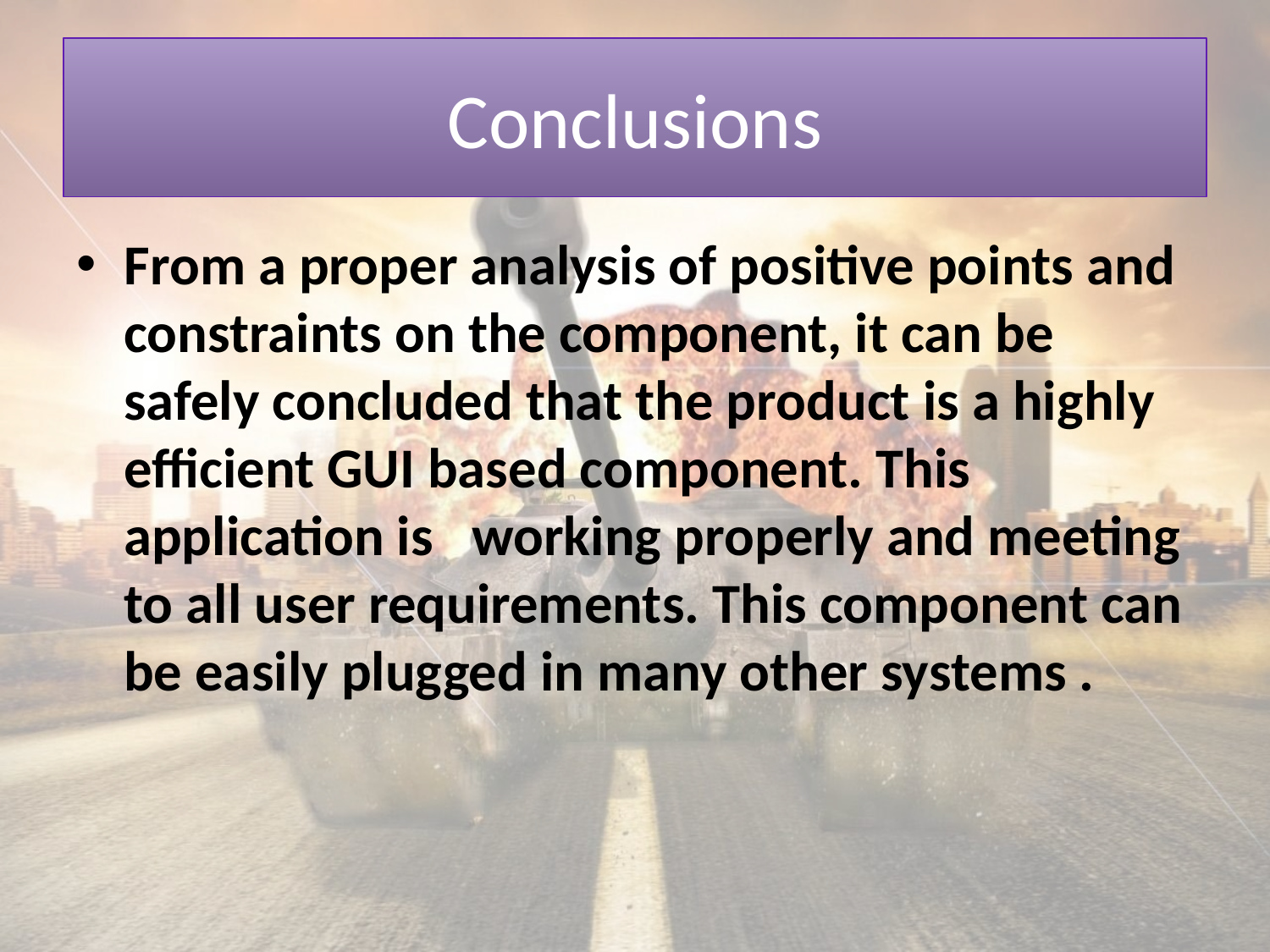

# Conclusions
From a proper analysis of positive points and constraints on the component, it can be safely concluded that the product is a highly efficient GUI based component. This application is   working properly and meeting to all user requirements. This component can be easily plugged in many other systems .